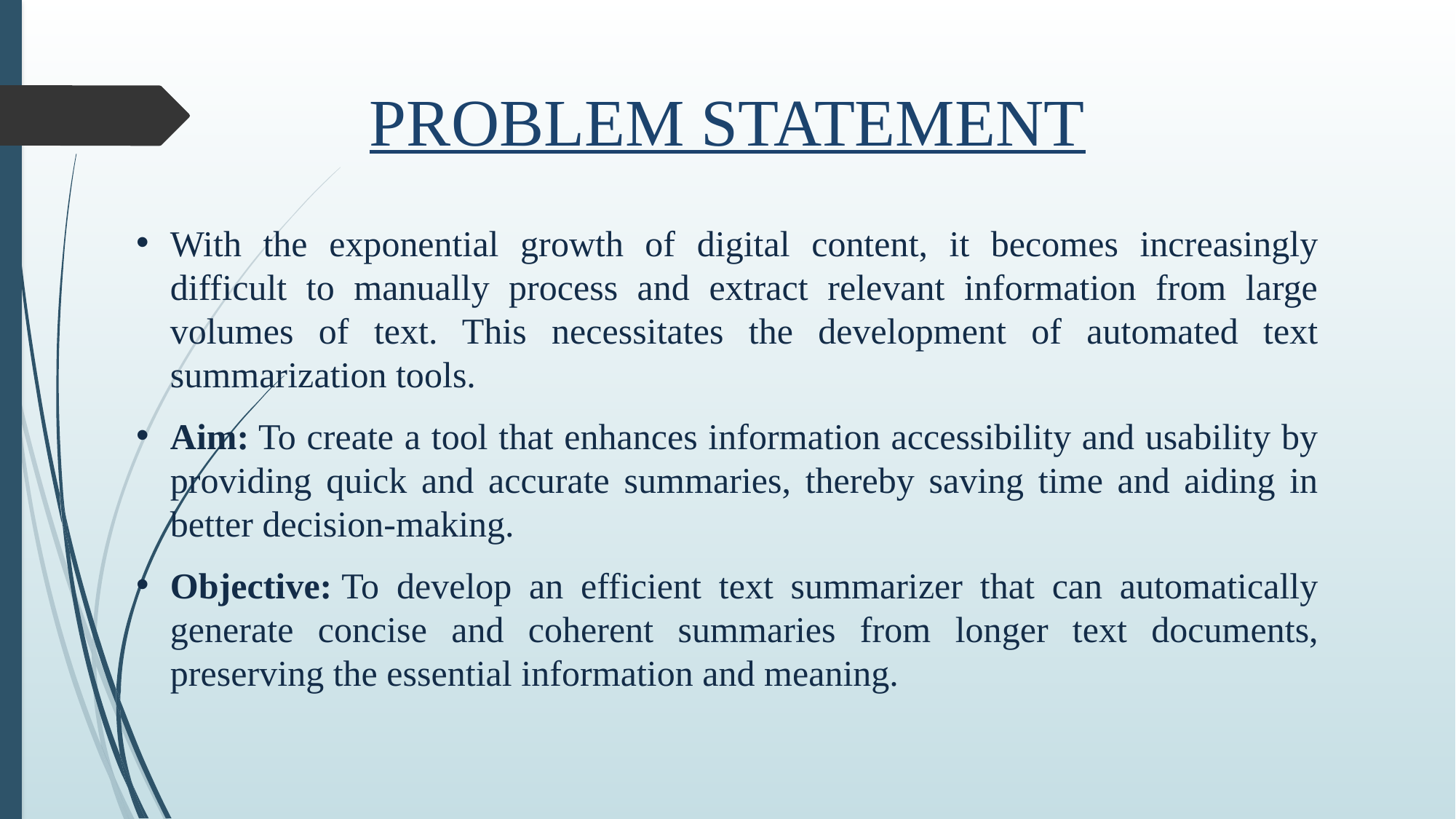

PROBLEM STATEMENT
With the exponential growth of digital content, it becomes increasingly difficult to manually process and extract relevant information from large volumes of text. This necessitates the development of automated text summarization tools.
Aim: To create a tool that enhances information accessibility and usability by providing quick and accurate summaries, thereby saving time and aiding in better decision-making.
Objective: To develop an efficient text summarizer that can automatically generate concise and coherent summaries from longer text documents, preserving the essential information and meaning.